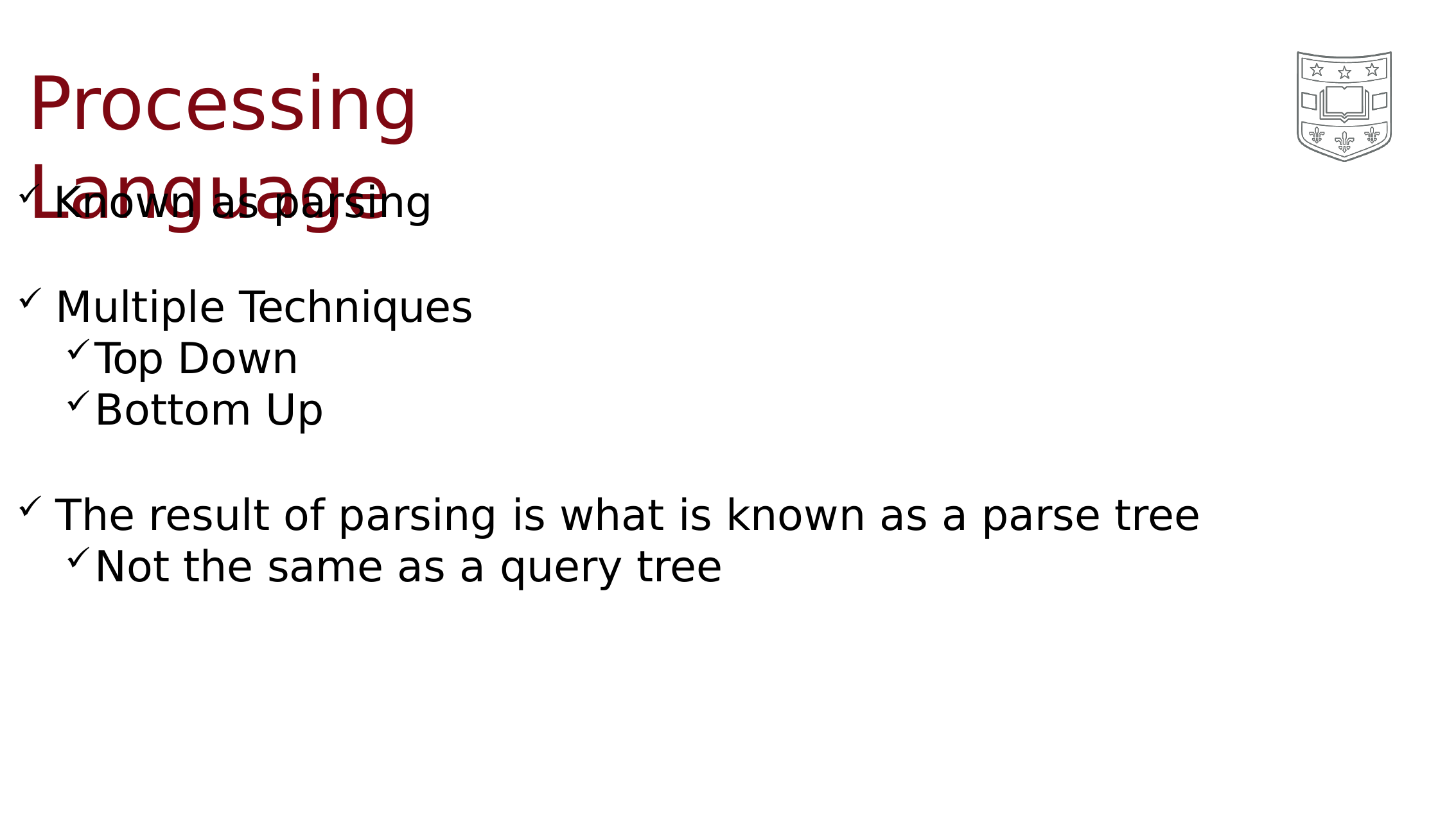

# Processing Language
Known as parsing

Multiple Techniques
Top Down
Bottom Up

The result of parsing is what is known as a parse tree
Not the same as a query tree